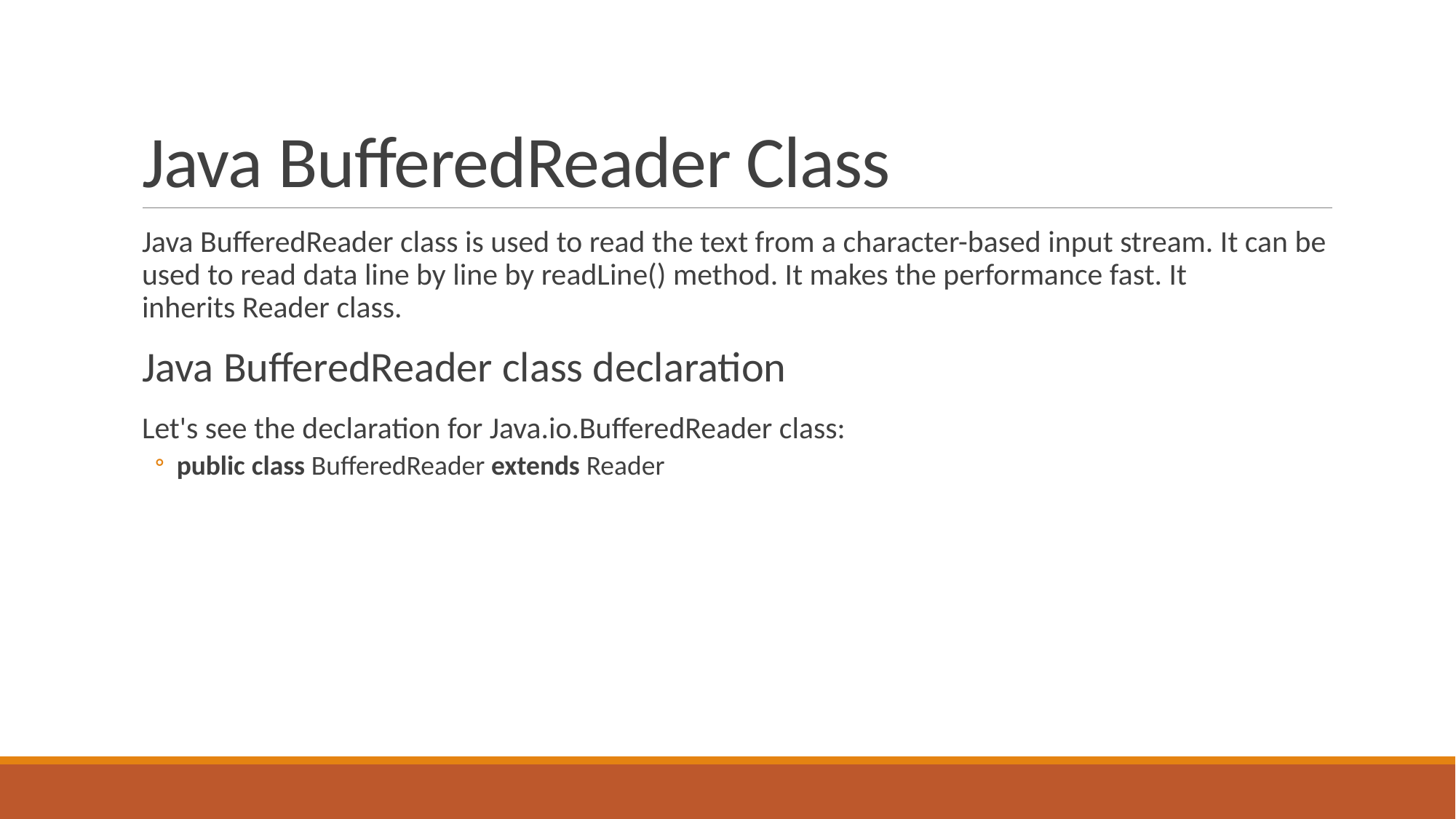

# Java BufferedReader Class
Java BufferedReader class is used to read the text from a character-based input stream. It can be used to read data line by line by readLine() method. It makes the performance fast. It inherits Reader class.
Java BufferedReader class declaration
Let's see the declaration for Java.io.BufferedReader class:
public class BufferedReader extends Reader